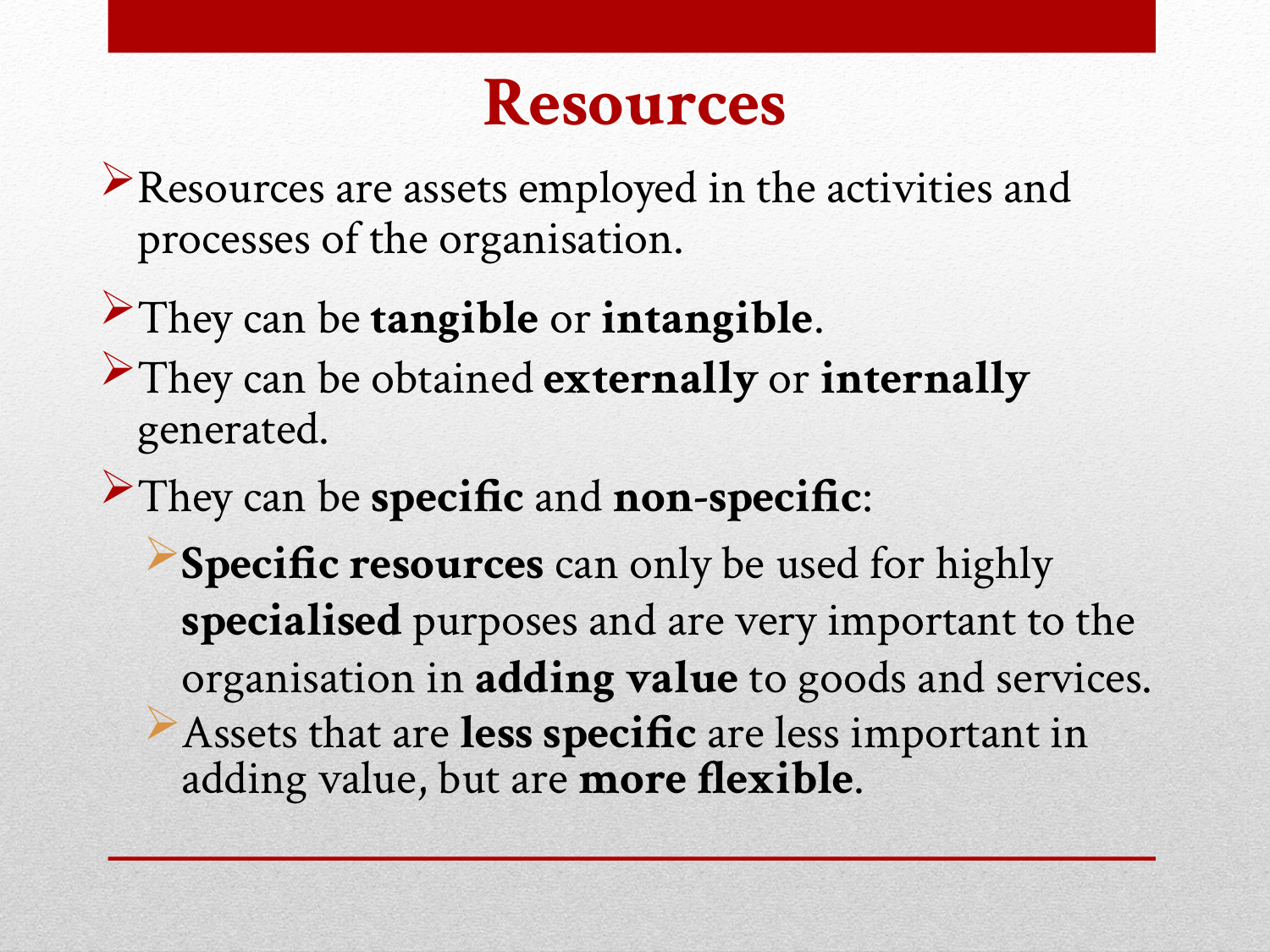

Resources are assets employed in the activities and processes of the organisation.
They can be tangible or intangible.
They can be obtained externally or internally generated.
They can be specific and non-specific:
Specific resources can only be used for highly specialised purposes and are very important to the organisation in adding value to goods and services.
Assets that are less specific are less important in adding value, but are more flexible.
# Resources